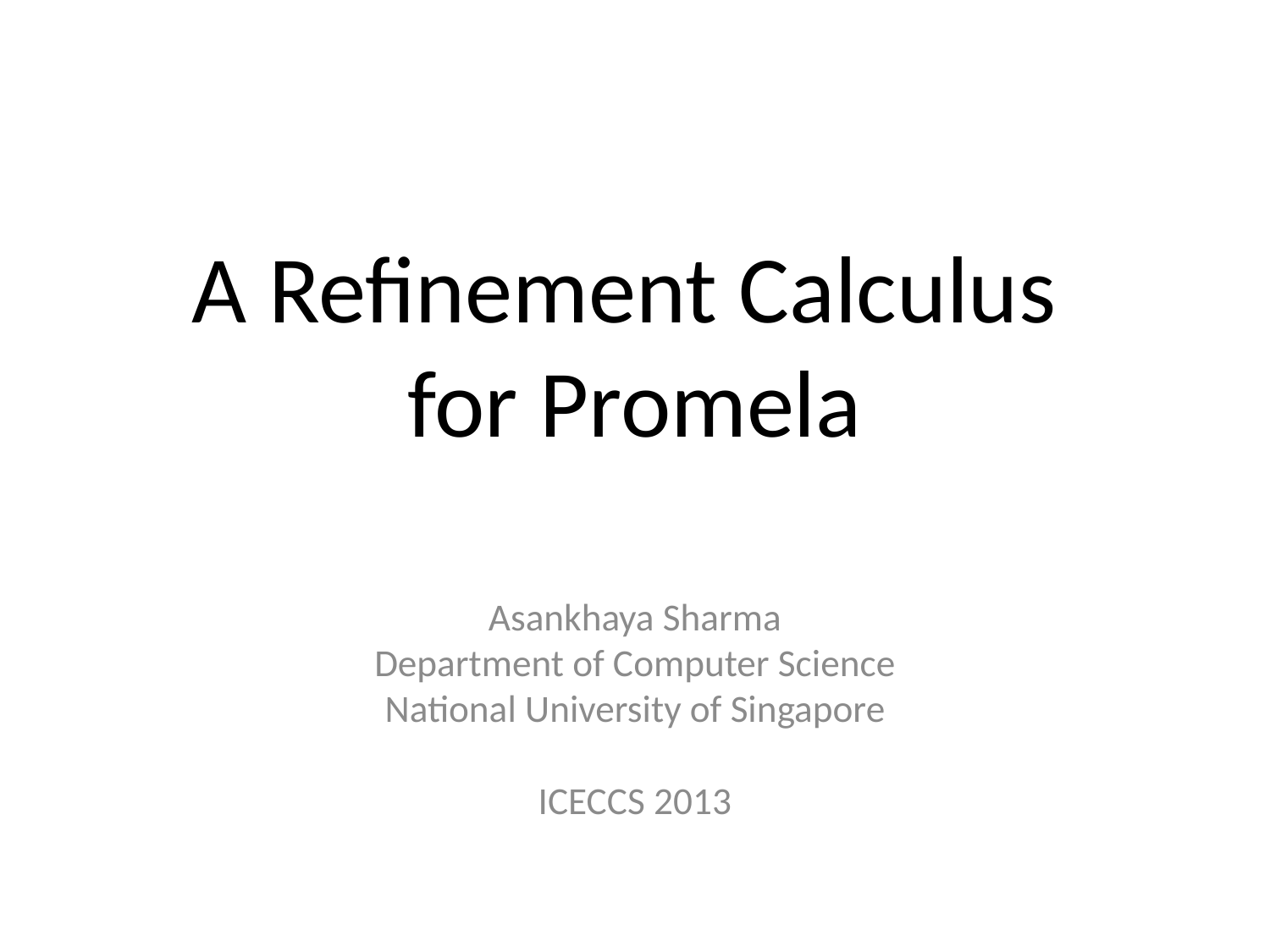

# A Refinement Calculus for Promela
Asankhaya Sharma
Department of Computer Science
National University of Singapore
ICECCS 2013